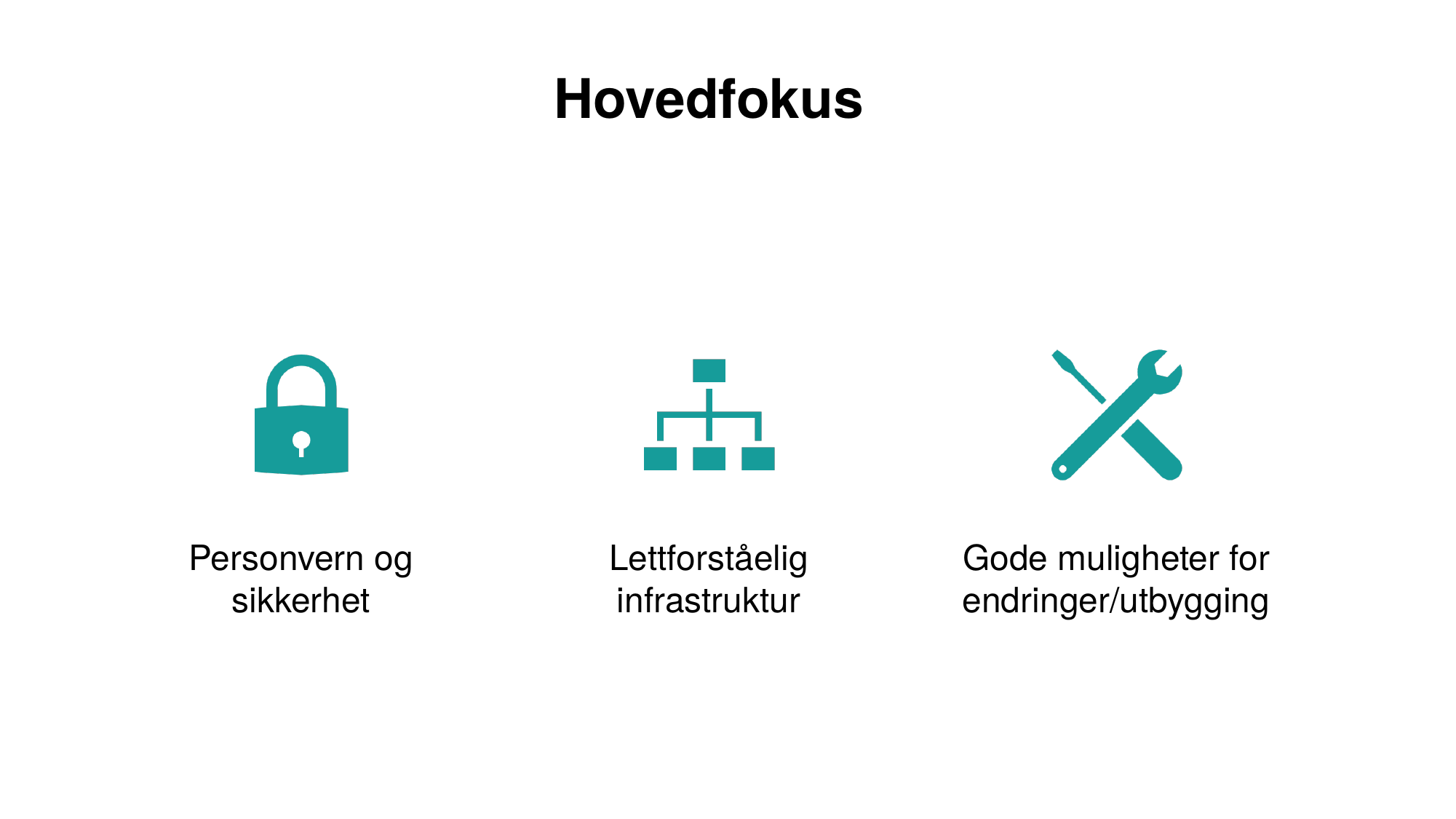

# Hovedfokus
Personvern og sikkerhet
Lettforståelig infrastruktur
Gode muligheter for endringer/utbygging